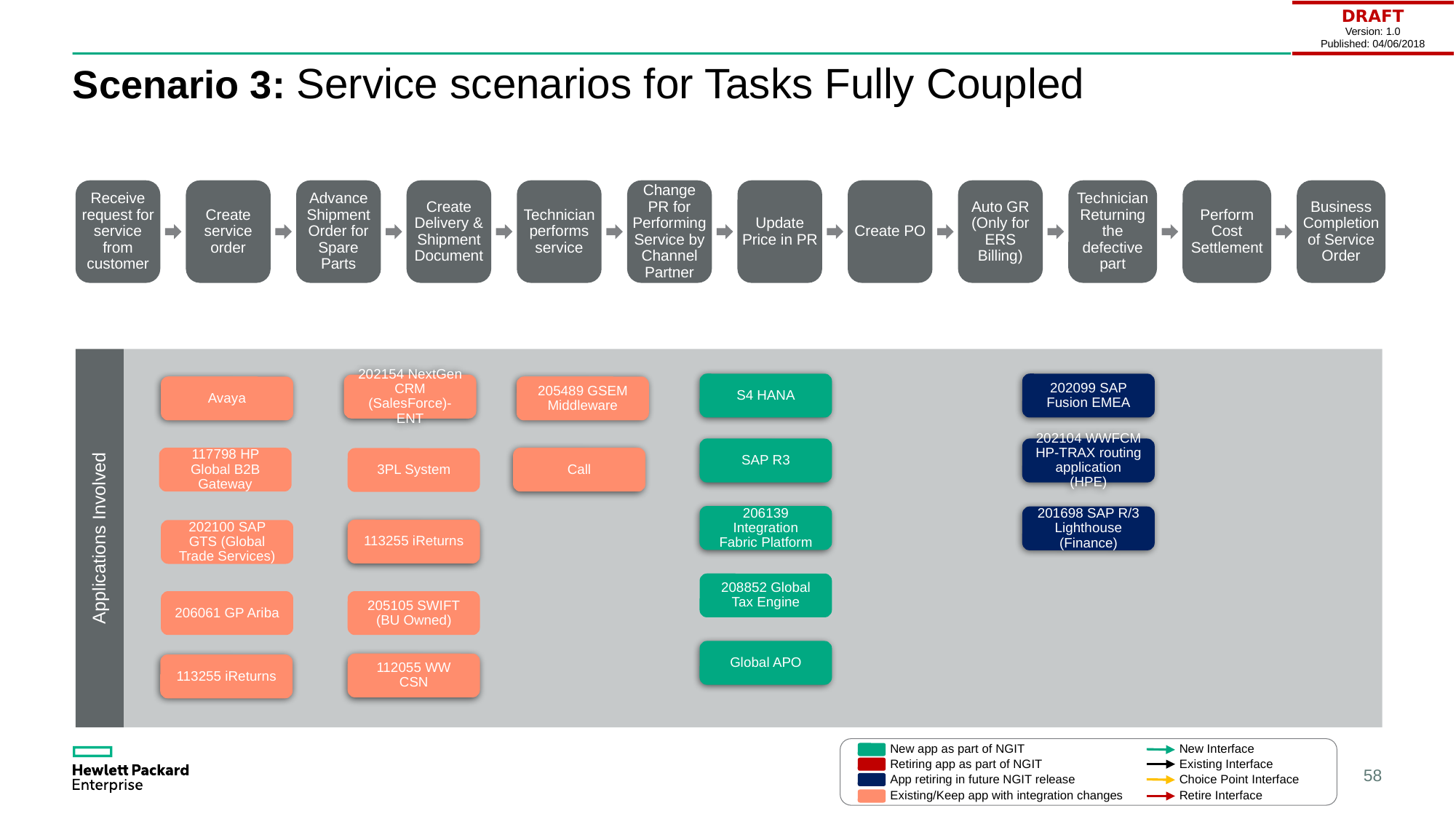

| DRAFT Version: 1.0 Published: 04/06/2018 |
| --- |
# Scenario 3: Service scenarios for Tasks Fully Coupled
Receive request for service from customer
Create service order
Advance Shipment Order for Spare Parts
Create Delivery & Shipment Document
Technician performs service
Change PR for Performing Service by Channel Partner
Update Price in PR
Create PO
Auto GR (Only for ERS Billing)
Technician Returning the defective part
Perform Cost Settlement
Business Completion of Service Order

Applications Involved

202099 SAP Fusion EMEA
S4 HANA
202154 NextGen CRM (SalesForce)-ENT
Avaya
205489 GSEM
Middleware
SAP R3
202104 WWFCM HP-TRAX routing application (HPE)
117798 HP Global B2B Gateway
Call
3PL System
206139 Integration Fabric Platform
201698 SAP R/3 Lighthouse (Finance)
113255 iReturns
202100 SAP GTS (Global Trade Services)
208852 Global Tax Engine
206061 GP Ariba
205105 SWIFT
(BU Owned)
Global APO
112055 WW CSN
113255 iReturns

New Interface
New app as part of NGIT

Retiring app as part of NGIT
Existing Interface

App retiring in future NGIT release
Choice Point Interface

Existing/Keep app with integration changes
Retire Interface

58